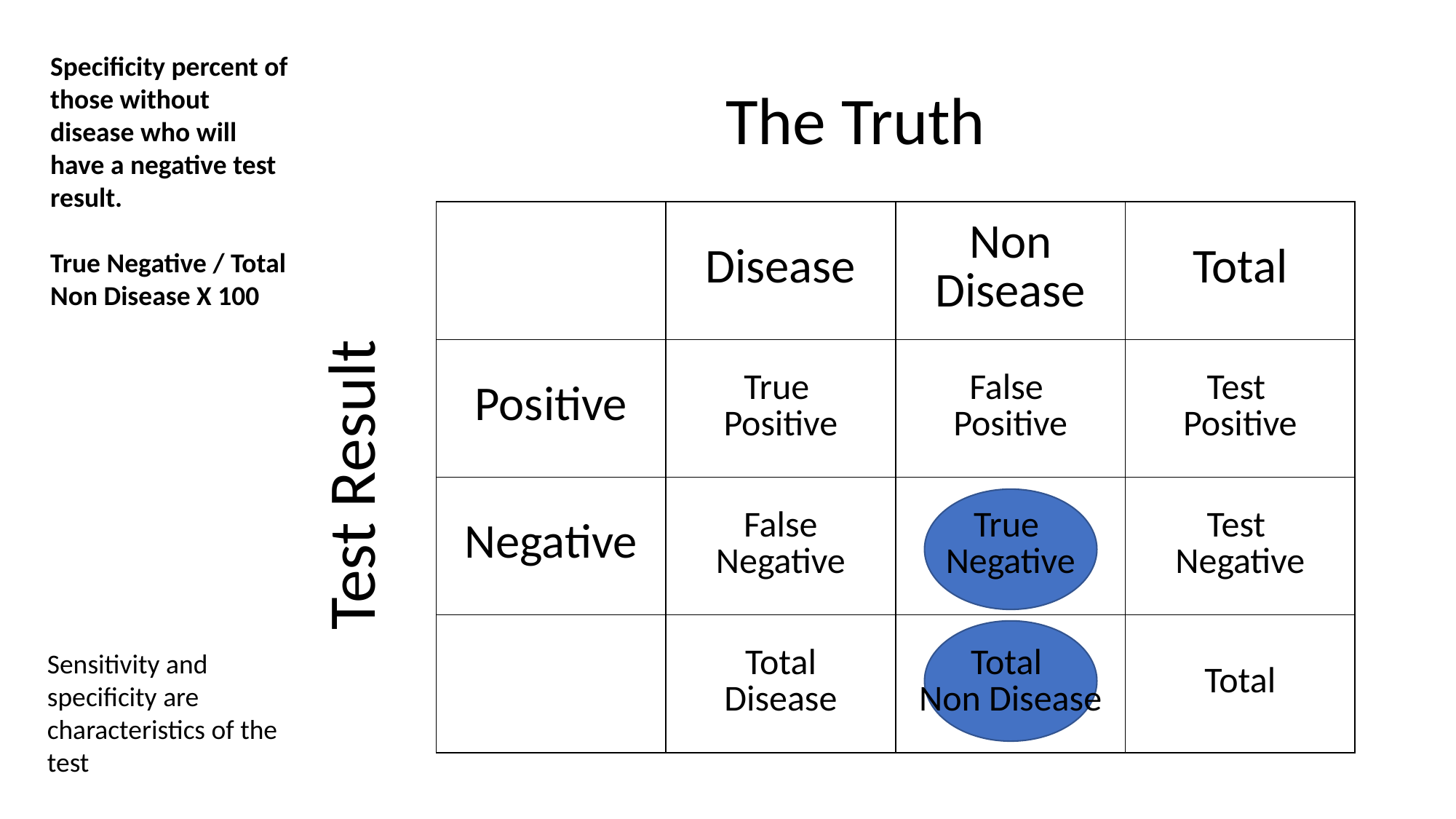

Specificity percent of those without disease who will have a negative test result.

True Negative / Total Non Disease X 100
# The Truth
|  | Disease | Non Disease | Total |
| --- | --- | --- | --- |
| Positive | True Positive | False Positive | Test Positive |
| Negative | False Negative | True Negative | Test Negative |
|  | Total Disease | Total Non Disease | Total |
Test Result

Sensitivity and specificity are characteristics of the test